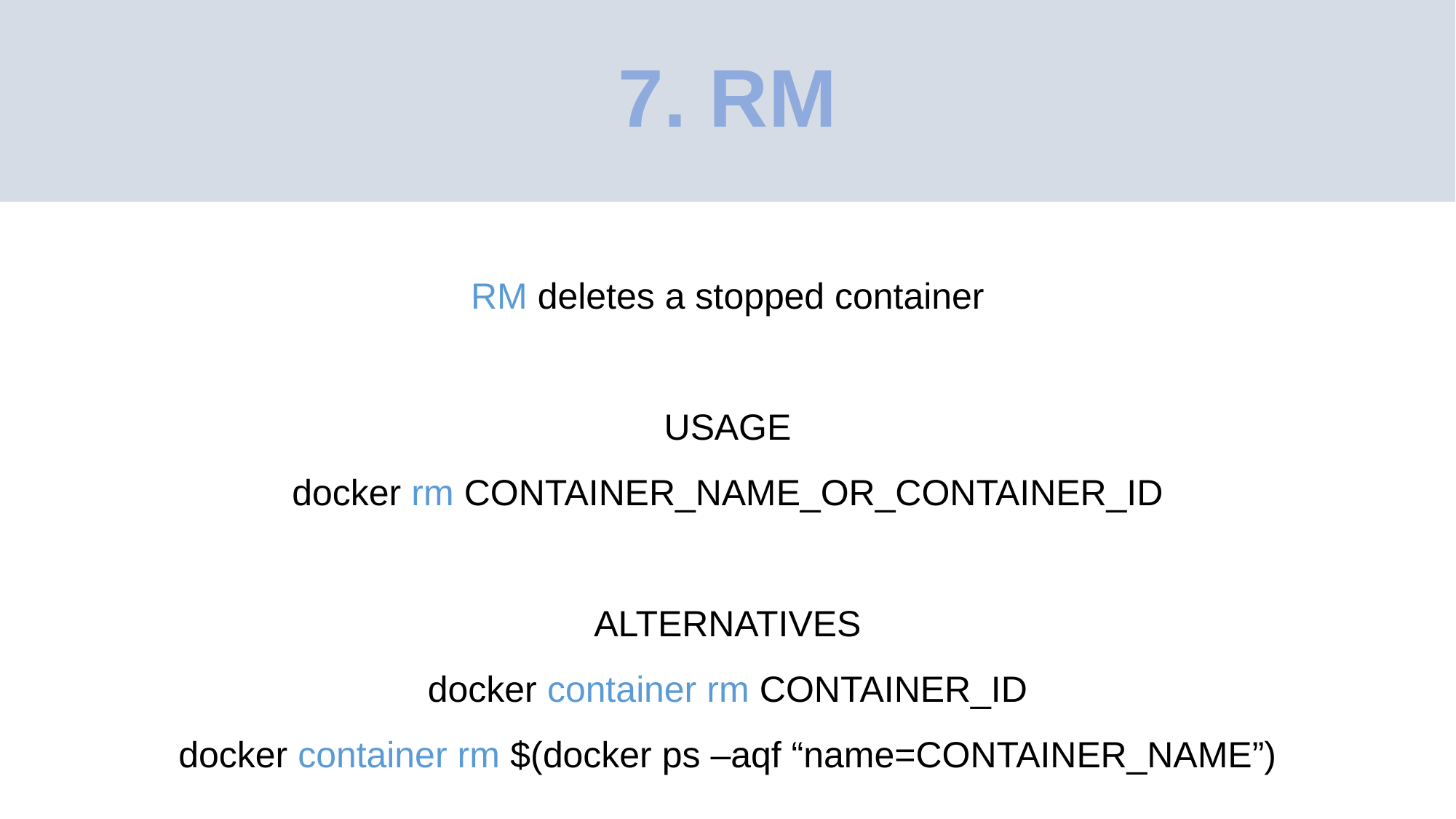

# 7. RM

RM deletes a stopped container

USAGE
docker rm CONTAINER_NAME_OR_CONTAINER_ID

ALTERNATIVES
docker container rm CONTAINER_ID
docker container rm $(docker ps –aqf “name=CONTAINER_NAME”)